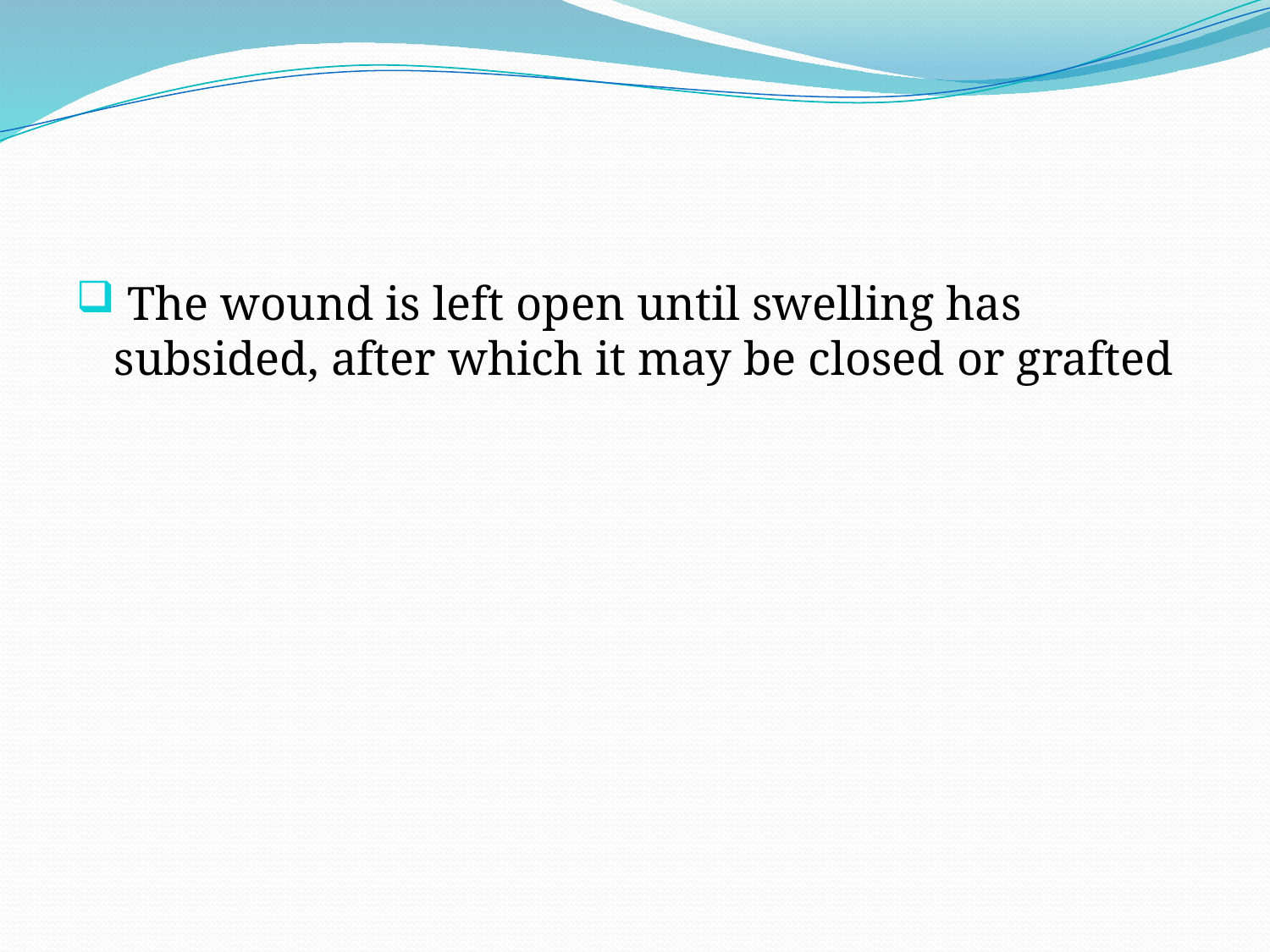

The wound is left open until swelling has subsided, after which it may be closed or grafted